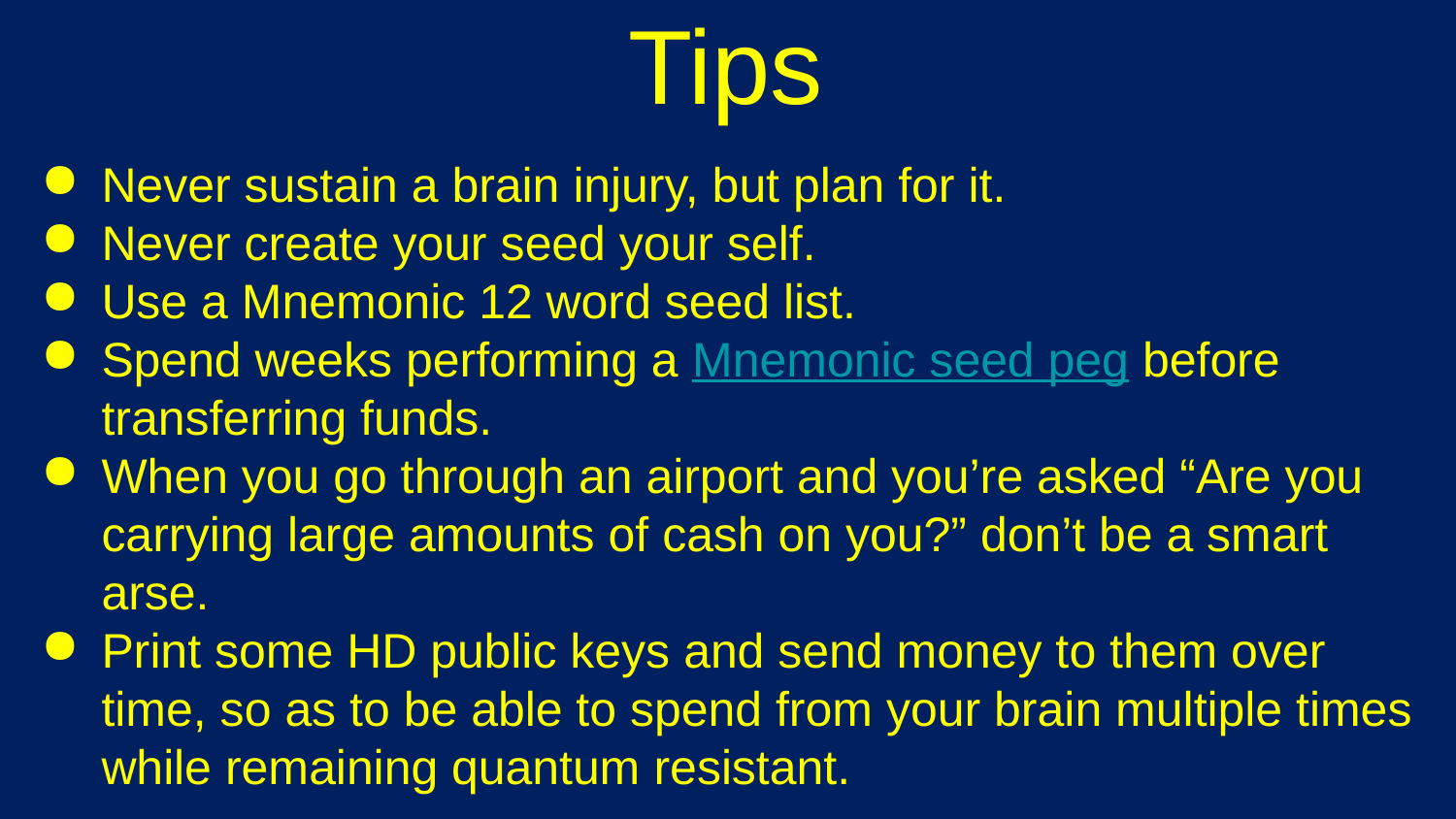

# Tips
Never sustain a brain injury, but plan for it.
Never create your seed your self.
Use a Mnemonic 12 word seed list.
Spend weeks performing a Mnemonic seed peg before transferring funds.
When you go through an airport and you’re asked “Are you carrying large amounts of cash on you?” don’t be a smart arse.
Print some HD public keys and send money to them over time, so as to be able to spend from your brain multiple times while remaining quantum resistant.